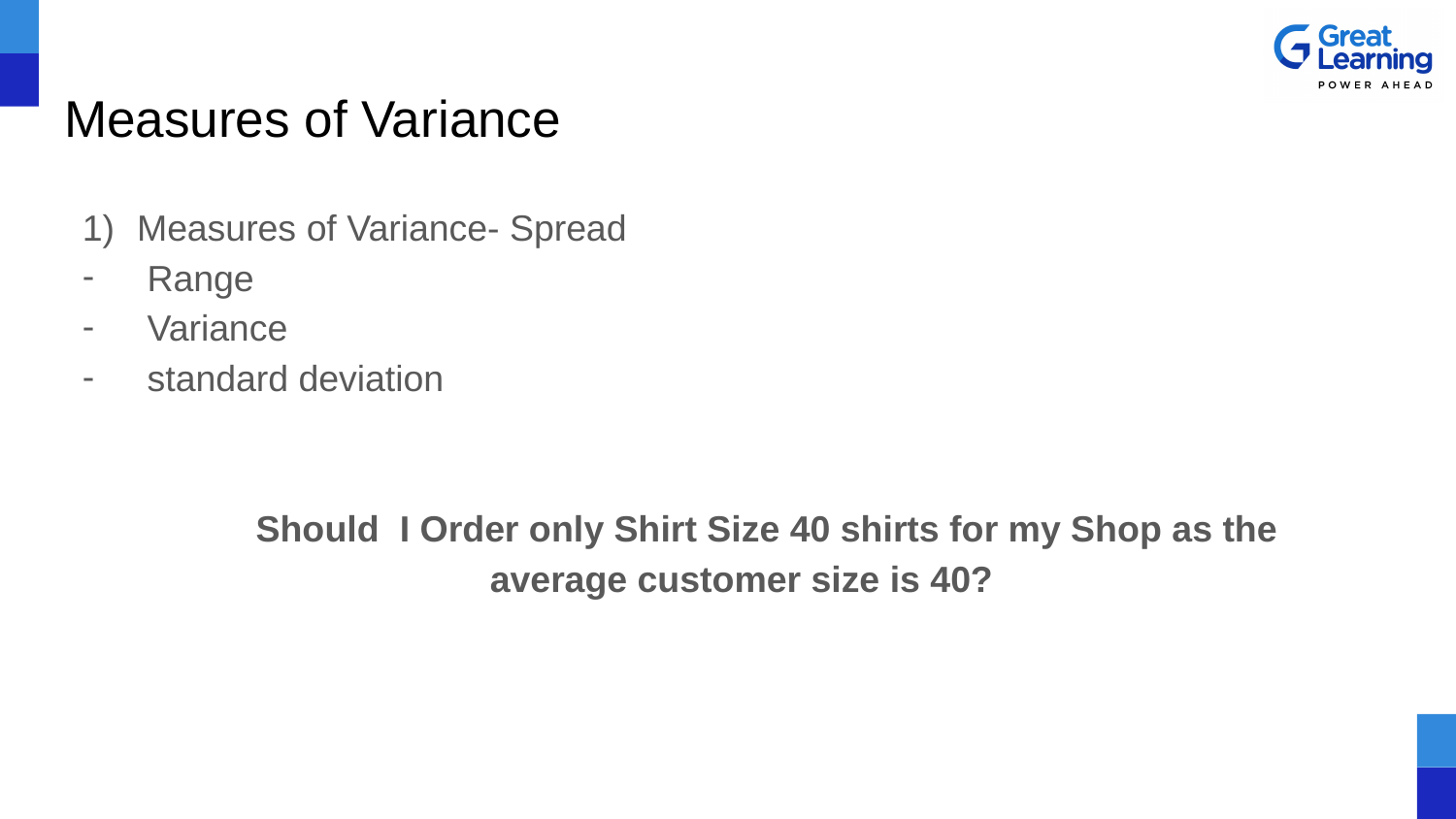

# Measures of Variance
Measures of Variance- Spread
 Range
 Variance
 standard deviation

                 Should  I Order only Shirt Size 40 shirts for my Shop as the
                                        average customer size is 40?